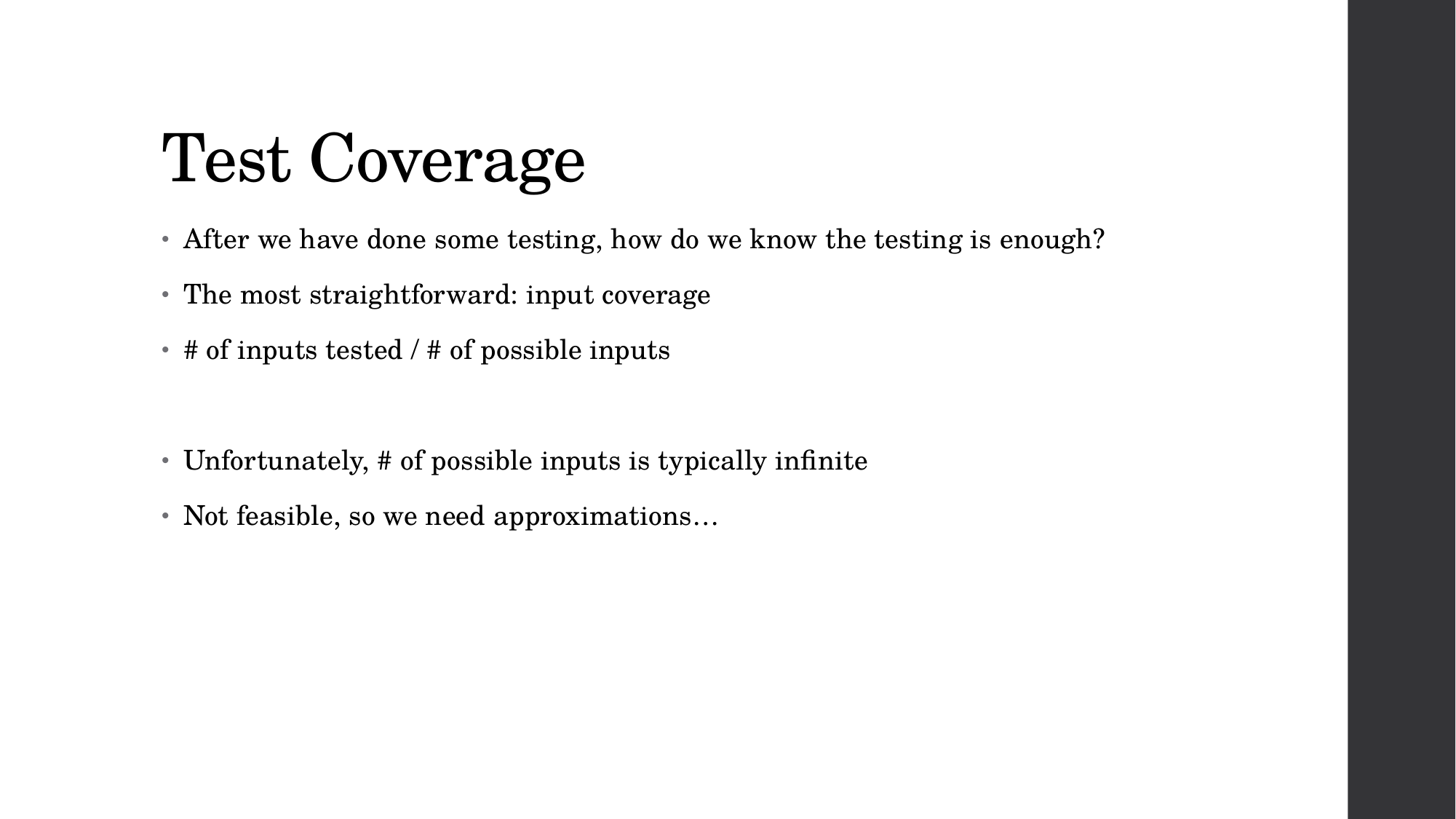

# Test Coverage
After we have done some testing, how do we know the testing is enough?
The most straightforward: input coverage
# of inputs tested / # of possible inputs

Unfortunately, # of possible inputs is typically infinite
Not feasible, so we need approximations…